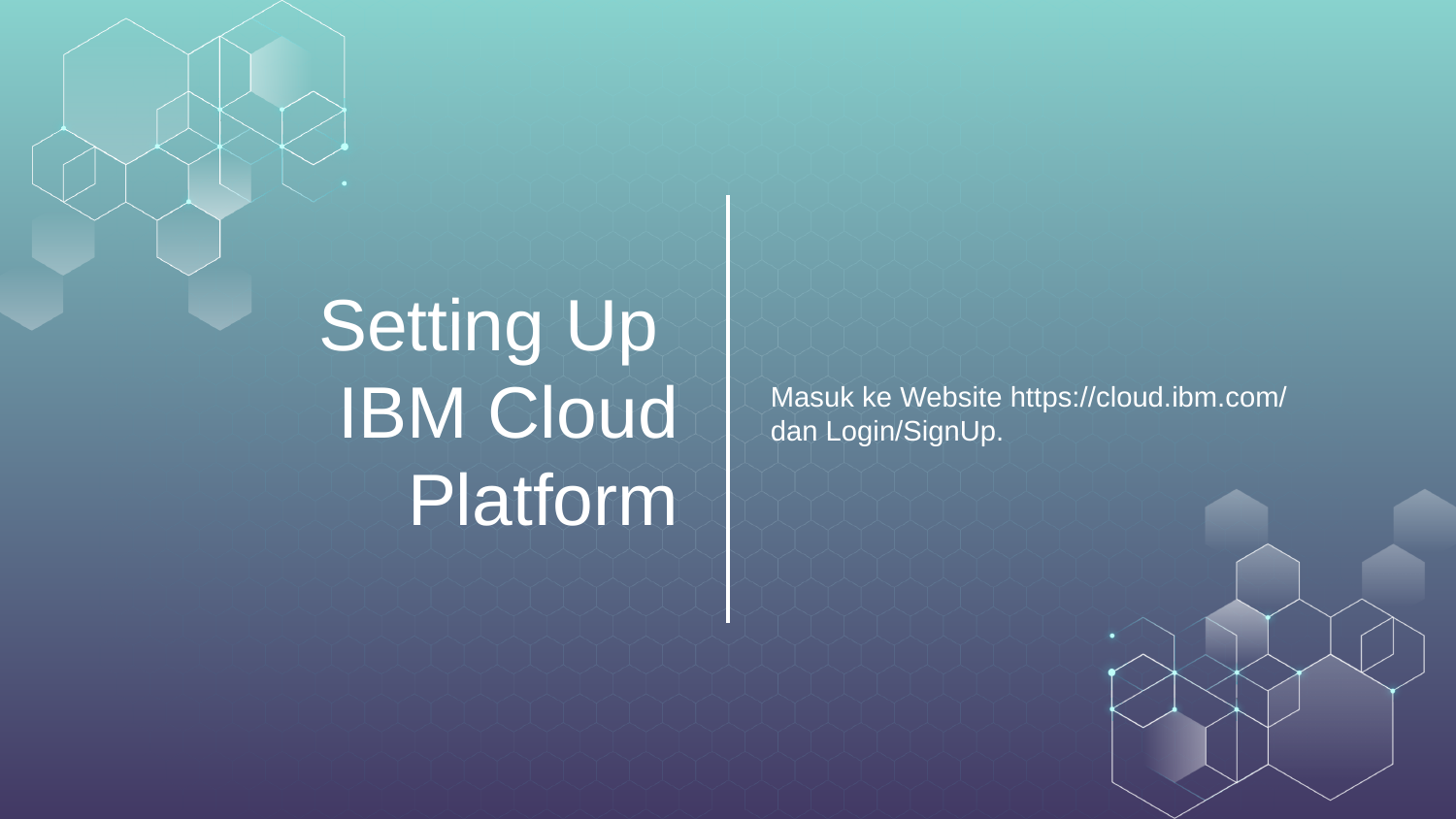

# Setting Up IBM Cloud Platform
Masuk ke Website https://cloud.ibm.com/
dan Login/SignUp.